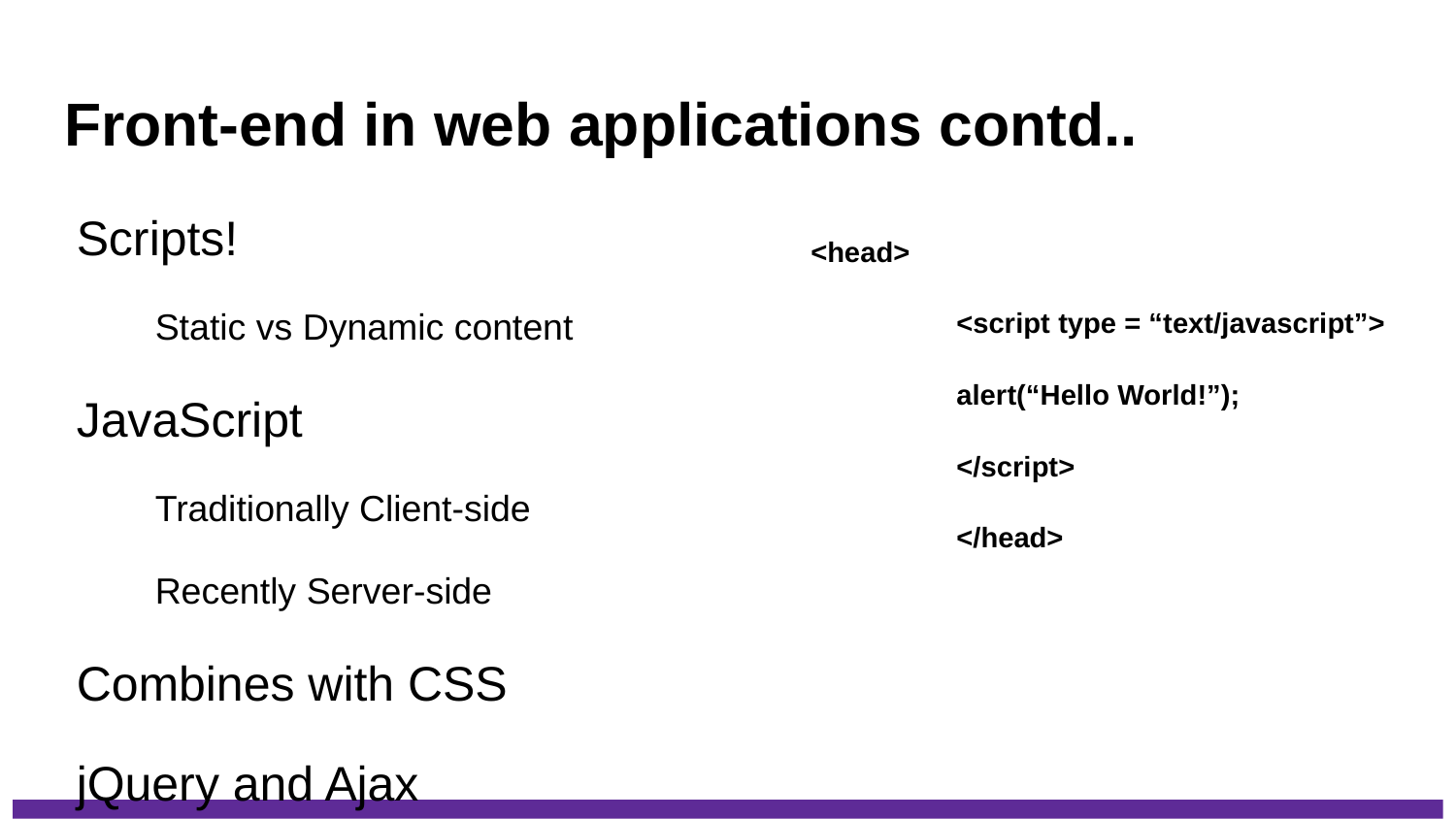

# Front-end in web applications contd..
Scripts!
Static vs Dynamic content
JavaScript
Traditionally Client-side
Recently Server-side
Combines with CSS
jQuery and Ajax
Interact with back-end
New info same page
<head>
 	<script type = “text/javascript”>
alert(“Hello World!”);
</script>
</head>